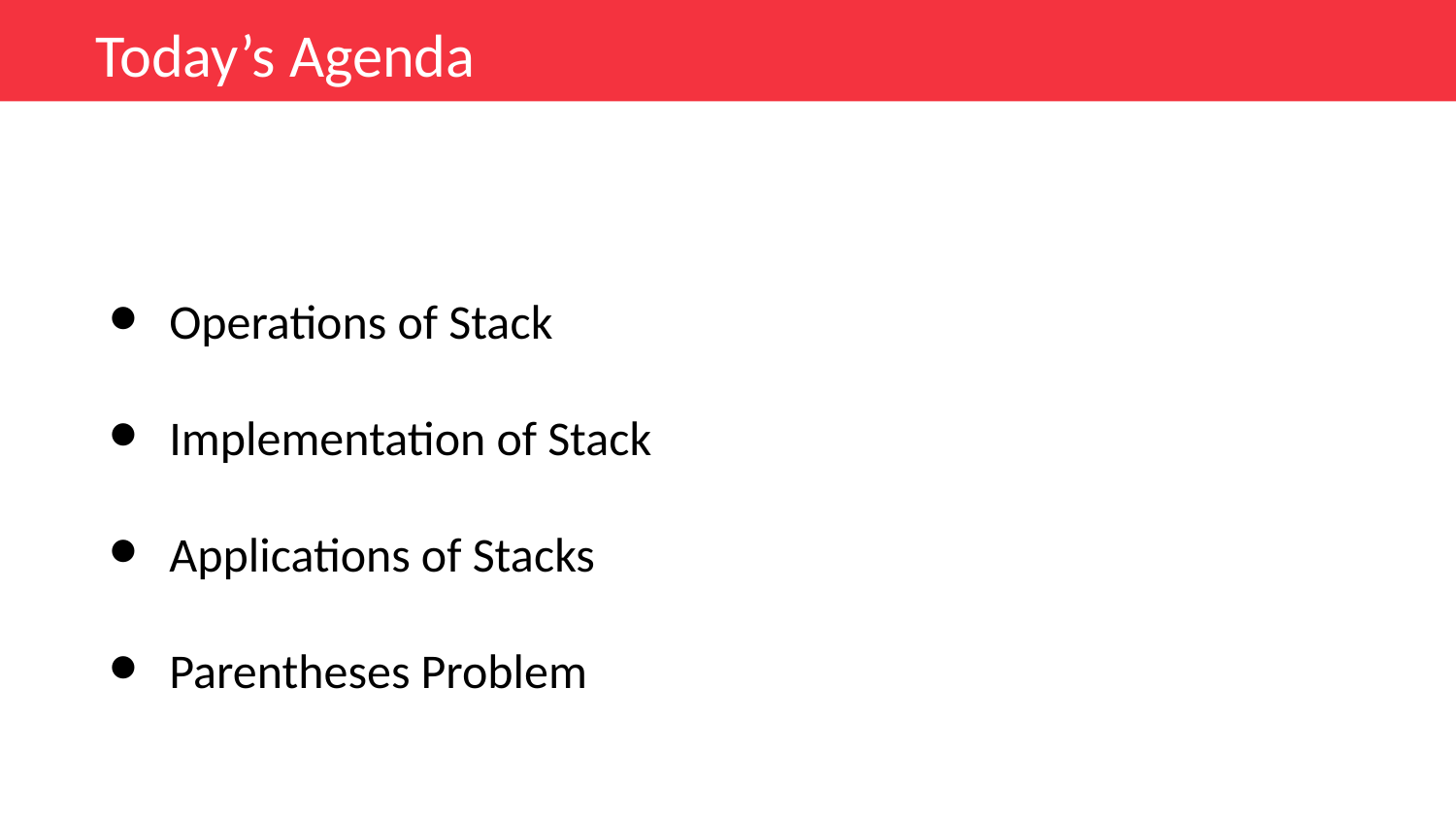

Today’s Agenda

Operations of Stack
Implementation of Stack
Applications of Stacks
Parentheses Problem